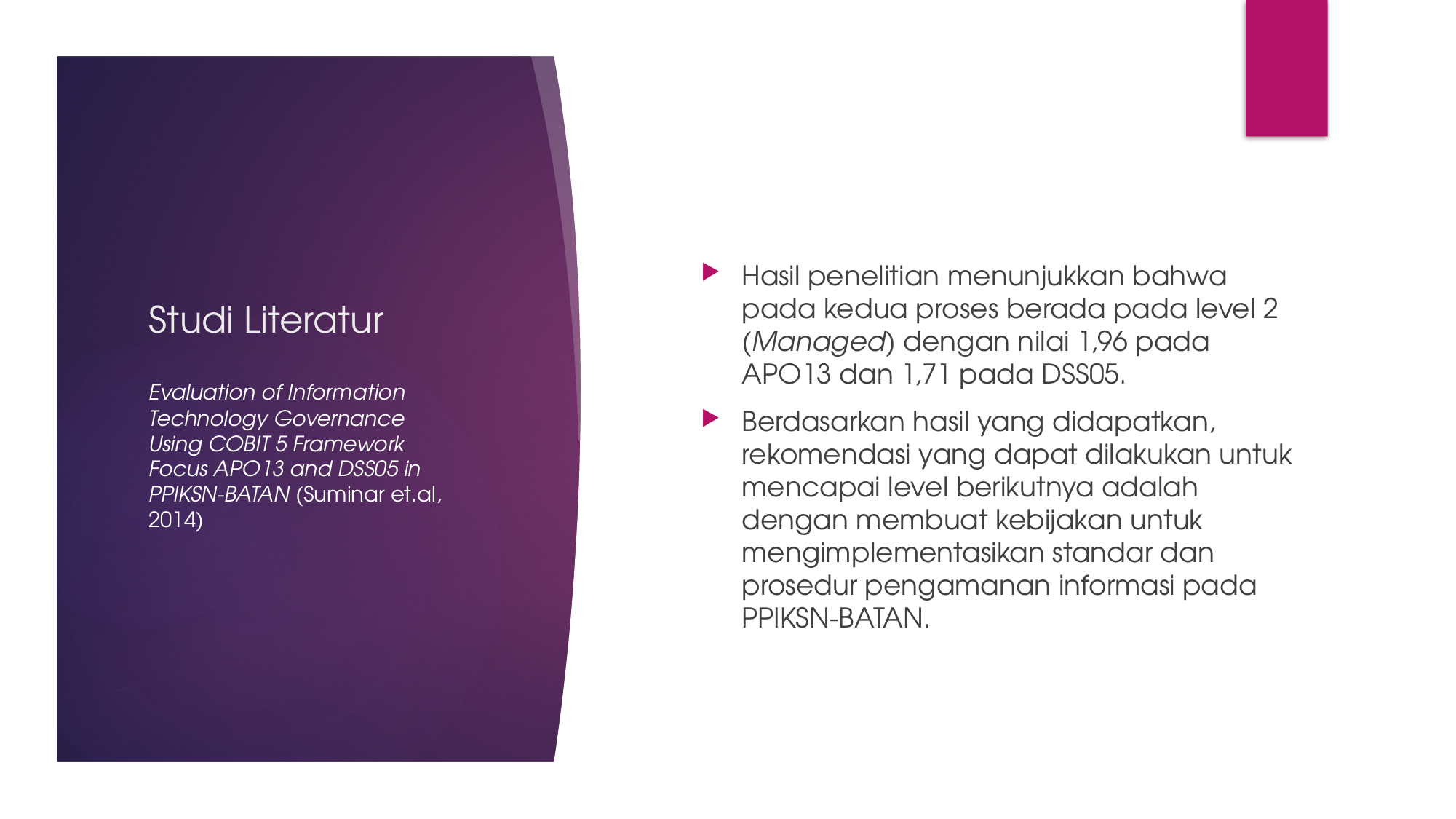

# Studi Literatur
Hasil penelitian menunjukkan bahwa pada kedua proses berada pada level 2 (Managed) dengan nilai 1,96 pada APO13 dan 1,71 pada DSS05.
Berdasarkan hasil yang didapatkan, rekomendasi yang dapat dilakukan untuk mencapai level berikutnya adalah dengan membuat kebijakan untuk mengimplementasikan standar dan prosedur pengamanan informasi pada PPIKSN-BATAN.
Evaluation of Information Technology Governance Using COBIT 5 Framework Focus APO13 and DSS05 in PPIKSN-BATAN (Suminar et.al, 2014)